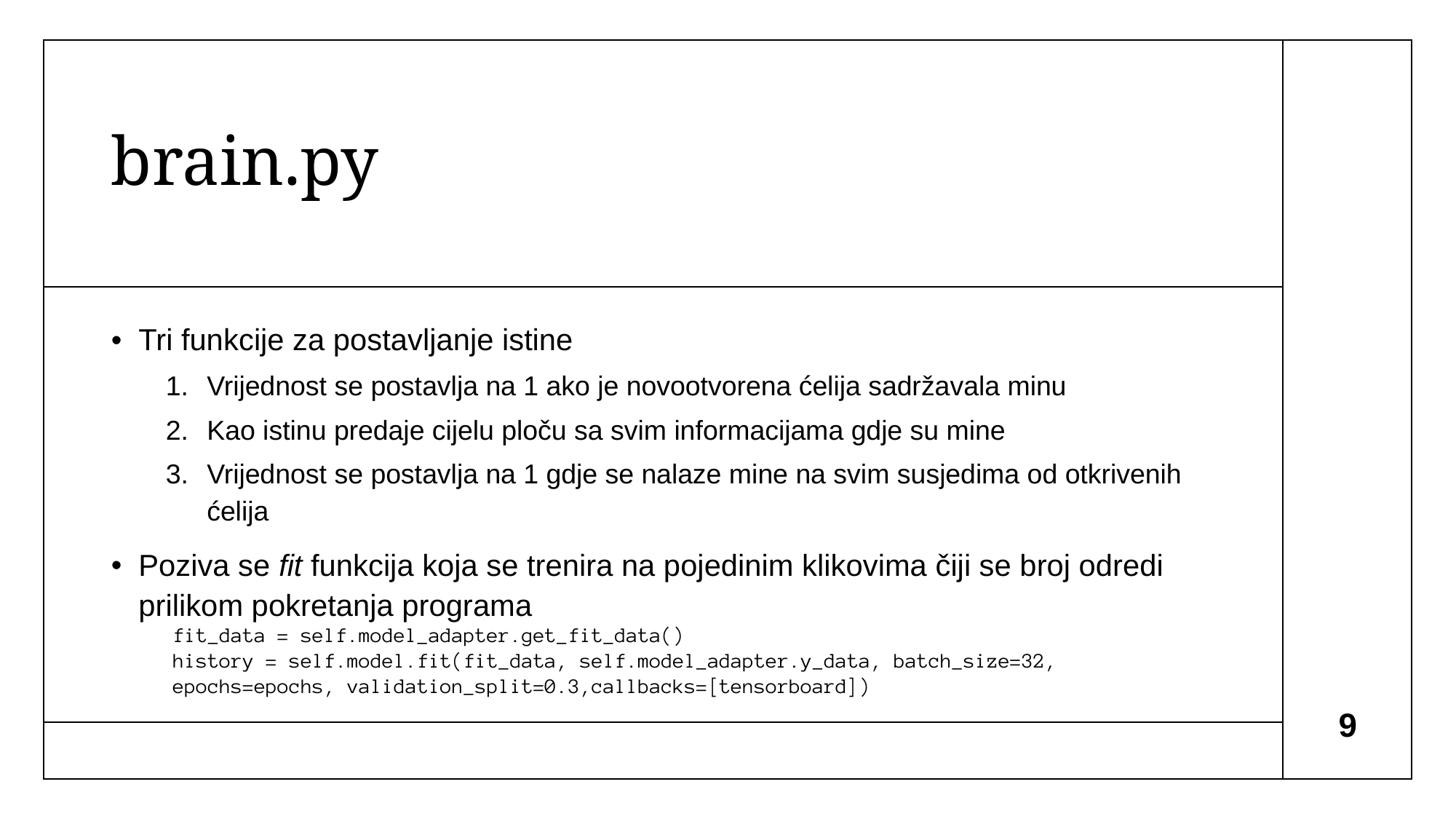

# brain.py
Tri funkcije za postavljanje istine
Vrijednost se postavlja na 1 ako je novootvorena ćelija sadržavala minu
Kao istinu predaje cijelu ploču sa svim informacijama gdje su mine
Vrijednost se postavlja na 1 gdje se nalaze mine na svim susjedima od otkrivenih ćelija
Poziva se fit funkcija koja se trenira na pojedinim klikovima čiji se broj odredi prilikom pokretanja programa

fit_data = self.model_adapter.get_fit_data()
history = self.model.fit(fit_data, self.model_adapter.y_data, batch_size=32, epochs=epochs, validation_split=0.3,callbacks=[tensorboard])
9